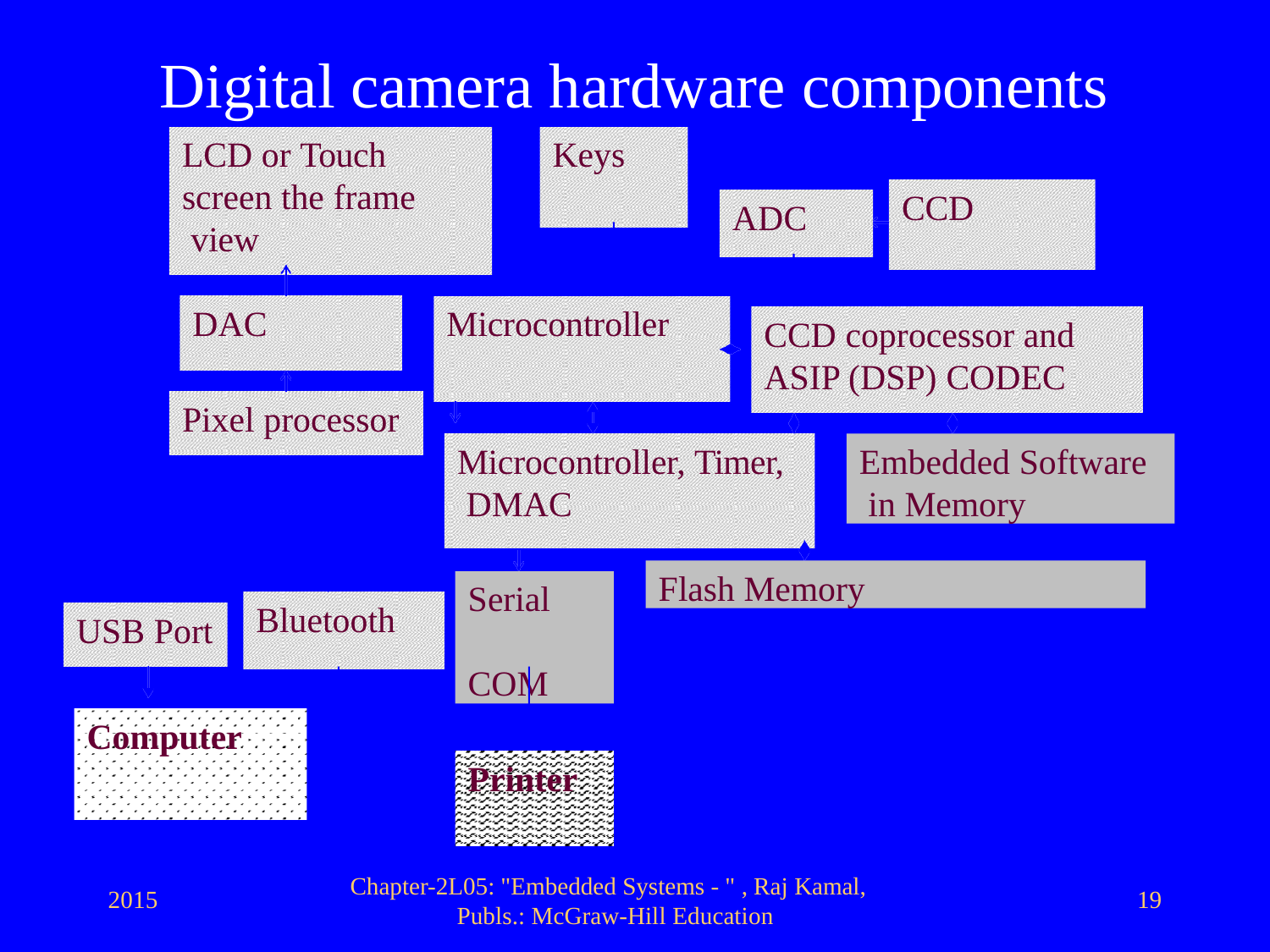

# Digital camera hardware components

LCD or Touch  screen the frame  view
Keys

CCD

ADC

DAC
Microcontroller

CCD coprocessor and
ASIP (DSP) CODEC

Pixel processor

Embedded Software  in Memory
Microcontroller, Timer,  DMAC

Flash Memory
Serial  COM

Bluetooth

USB Port

Computer

Printer
Chapter-2L05: "Embedded Systems - " , Raj Kamal,  Publs.: McGraw-Hill Education
2015
19